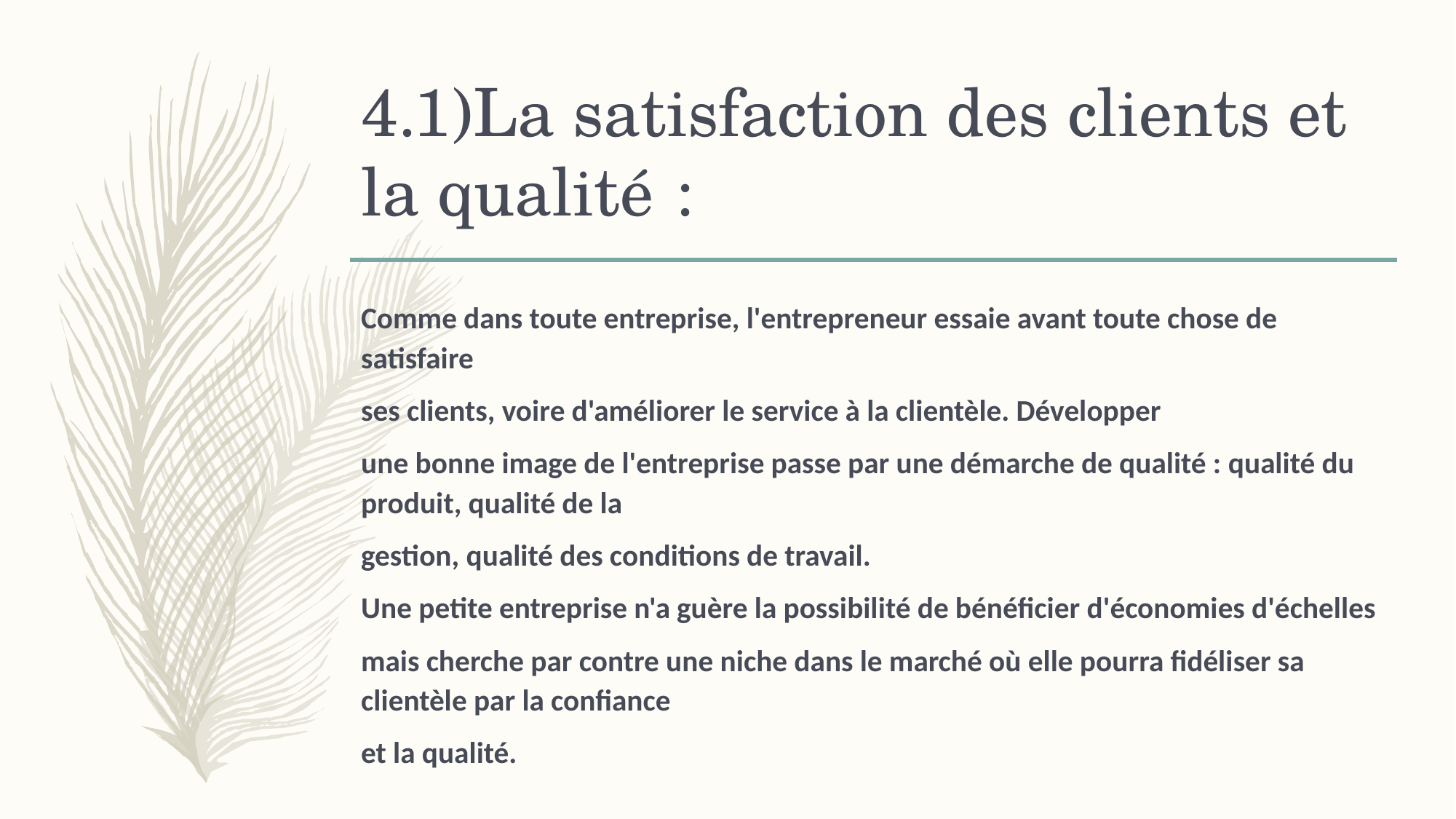

# 4.1)La satisfaction des clients et la qualité :
Comme dans toute entreprise, l'entrepreneur essaie avant toute chose de satisfaire
ses clients, voire d'améliorer le service à la clientèle. Développer
une bonne image de l'entreprise passe par une démarche de qualité : qualité du produit, qualité de la
gestion, qualité des conditions de travail.
Une petite entreprise n'a guère la possibilité de bénéficier d'économies d'échelles
mais cherche par contre une niche dans le marché où elle pourra fidéliser sa clientèle par la confiance
et la qualité.